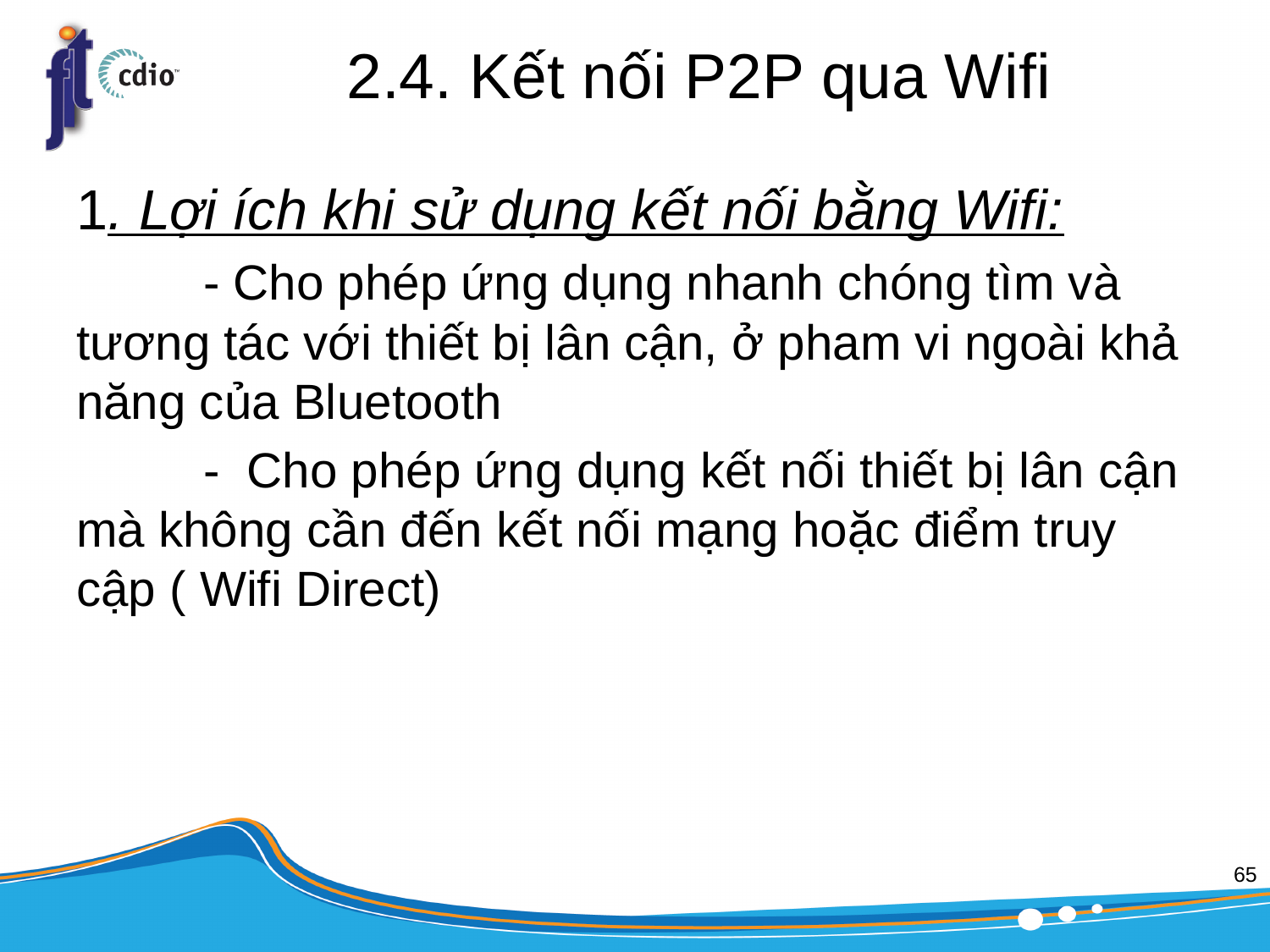

# 2.4. Kết nối P2P qua Wifi
1. Lợi ích khi sử dụng kết nối bằng Wifi:
	- Cho phép ứng dụng nhanh chóng tìm và tương tác với thiết bị lân cận, ở pham vi ngoài khả năng của Bluetooth
	-  Cho phép ứng dụng kết nối thiết bị lân cận mà không cần đến kết nối mạng hoặc điểm truy cập ( Wifi Direct)
65